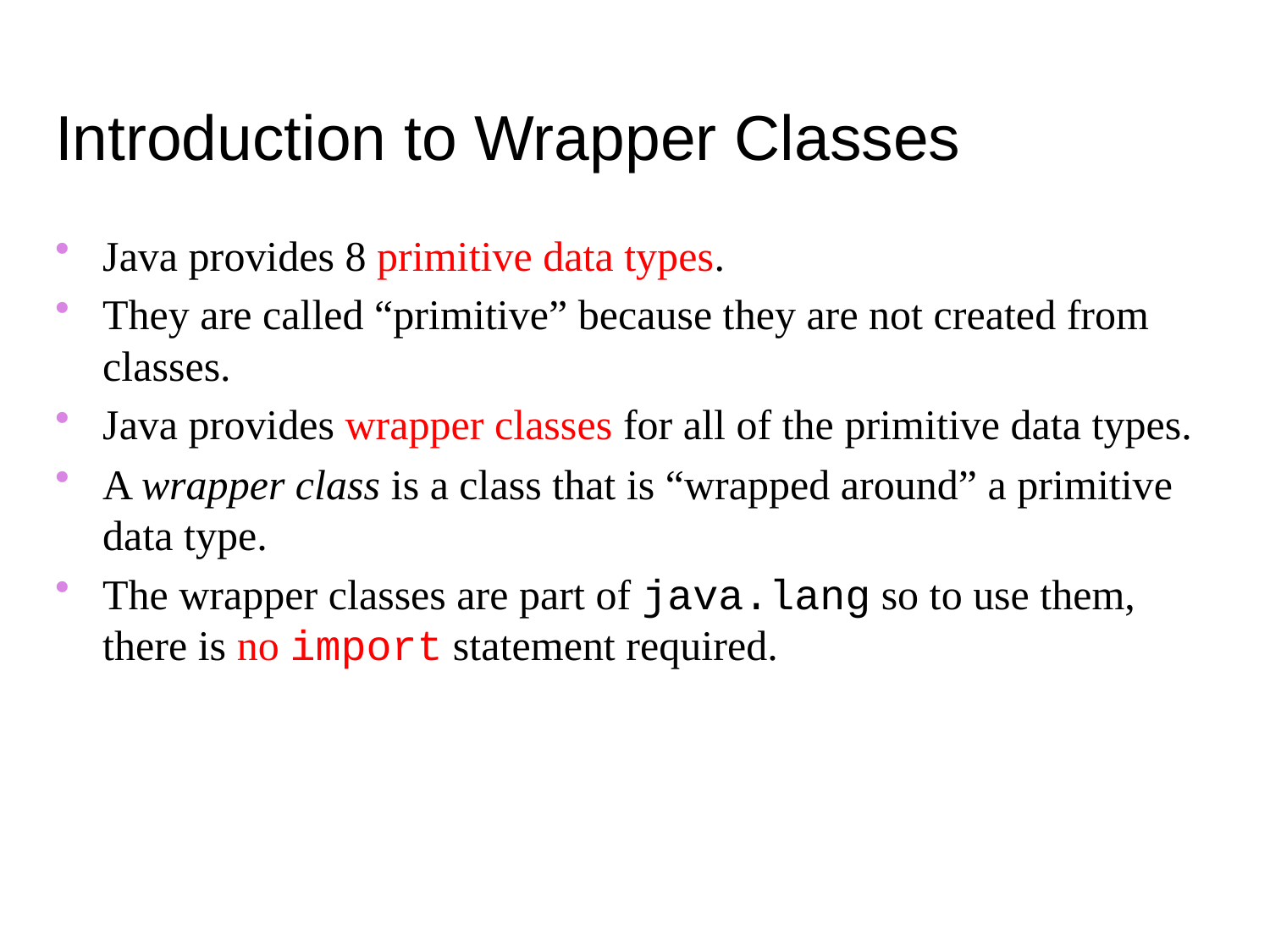

Introduction to Wrapper Classes
Java provides 8 primitive data types.
They are called “primitive” because they are not created from classes.
Java provides wrapper classes for all of the primitive data types.
A wrapper class is a class that is “wrapped around” a primitive data type.
The wrapper classes are part of java.lang so to use them, there is no import statement required.